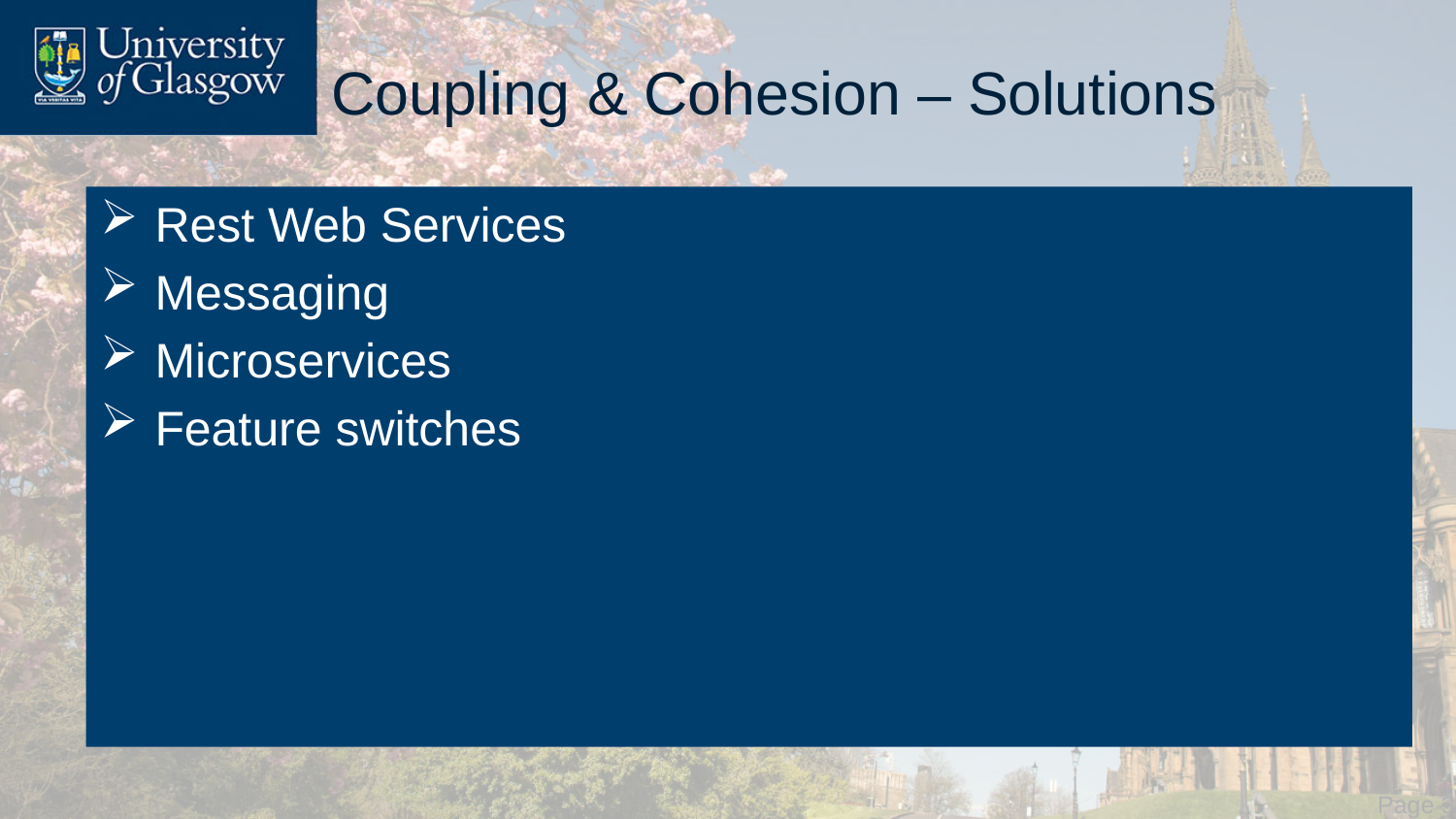

# Coupling & Cohesion – Solutions
Rest Web Services
Messaging
Microservices
Feature switches

 Page 35